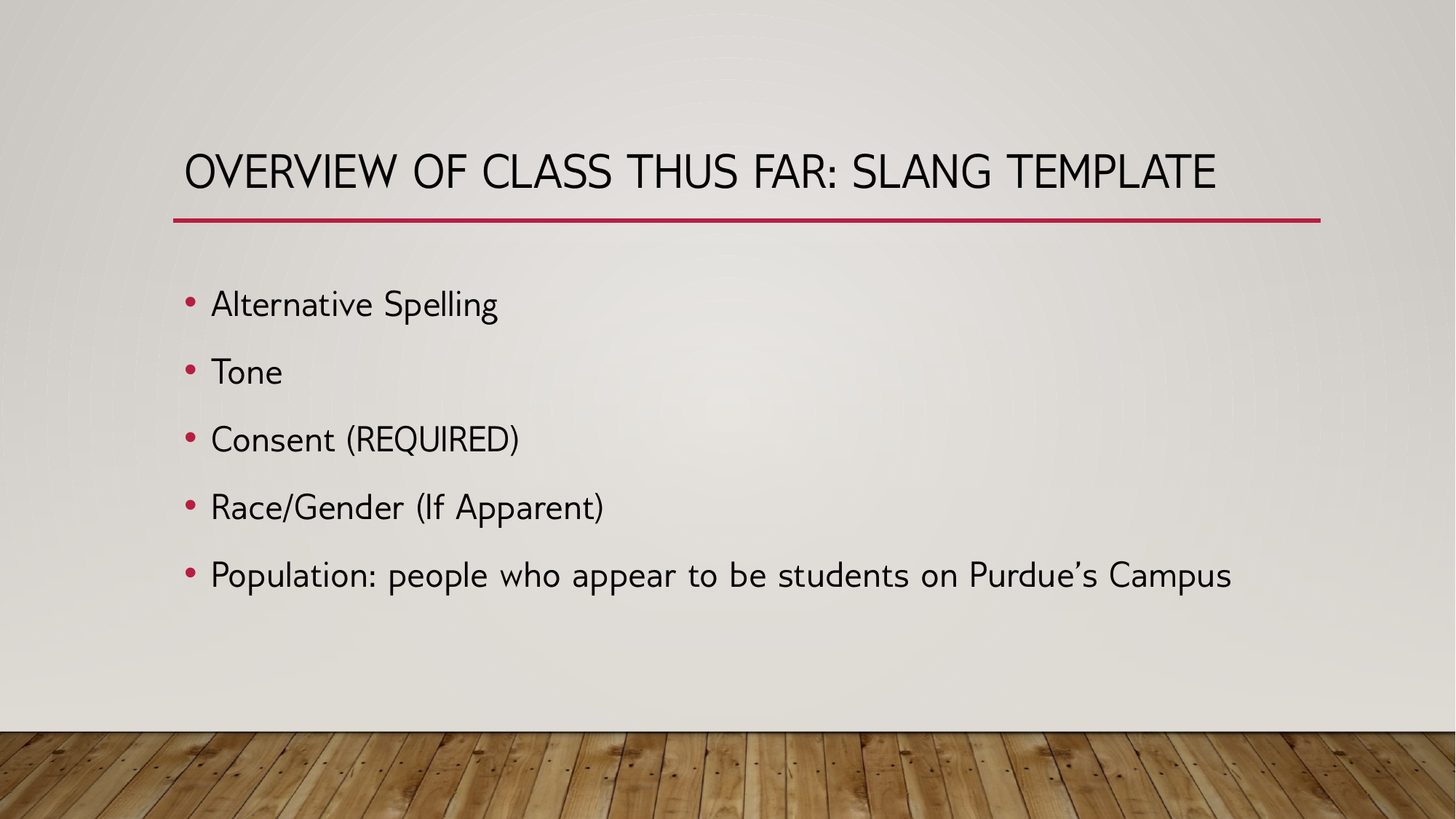

# Overview of Class Thus Far: Slang Template
Alternative Spelling
Tone
Consent (REQUIRED)
Race/Gender (If Apparent)
Population: people who appear to be students on Purdue’s Campus